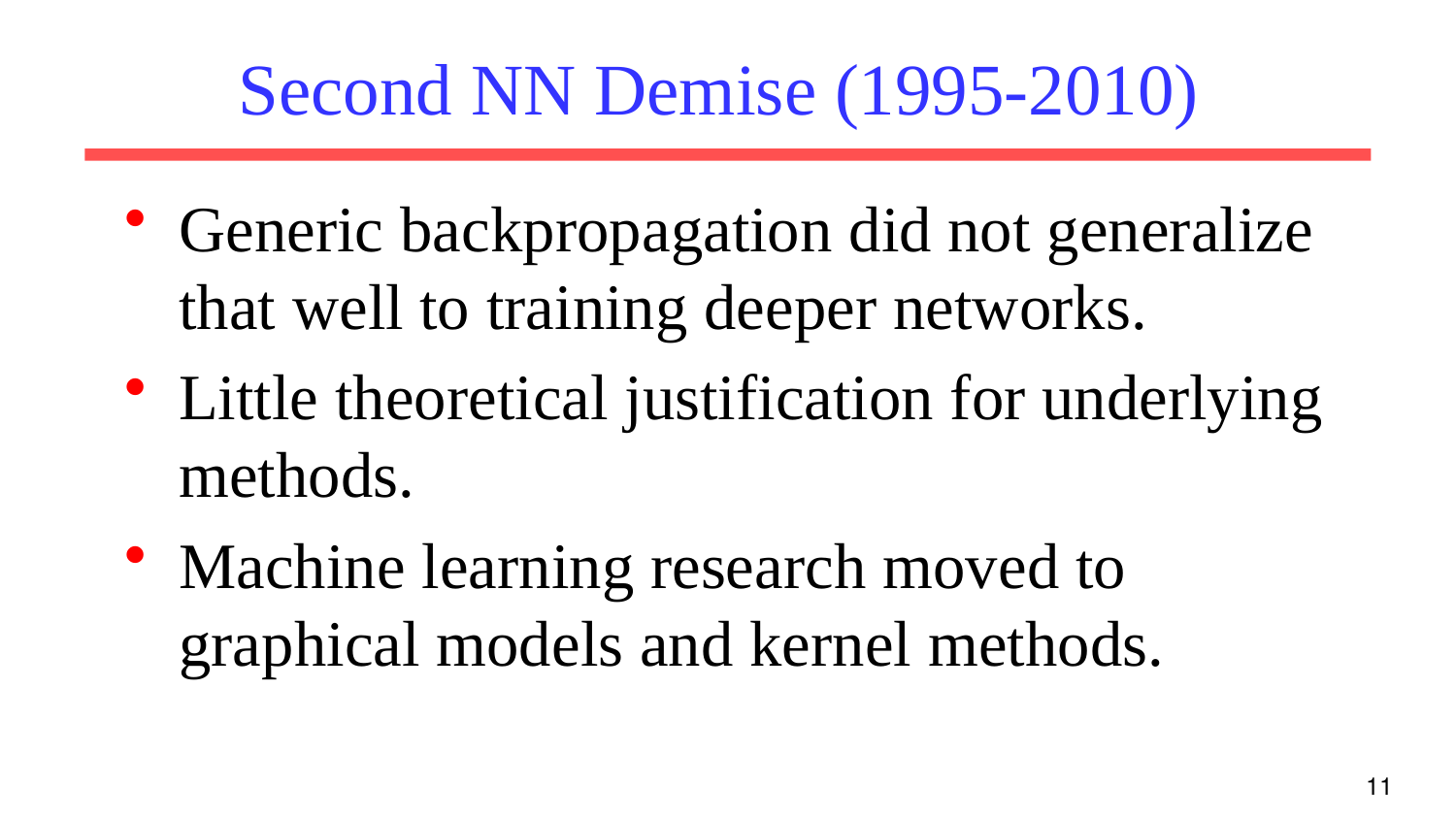

# Second NN Demise (1995-2010)
Generic backpropagation did not generalize that well to training deeper networks.
Little theoretical justification for underlying methods.
Machine learning research moved to graphical models and kernel methods.
11